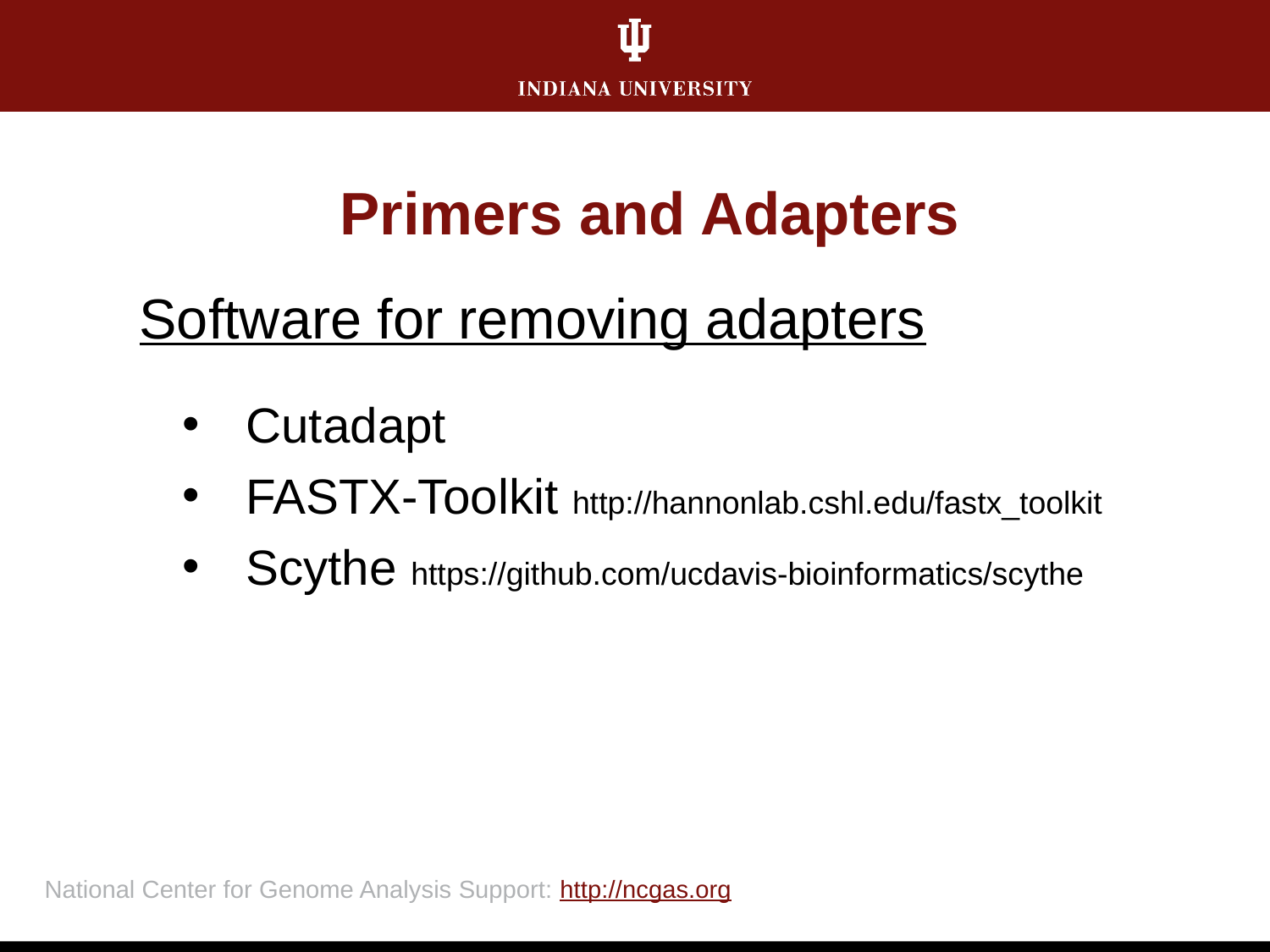

# Primers and Adapters
Software for removing adapters

Cutadapt
FASTX-Toolkit http://hannonlab.cshl.edu/fastx_toolkit
Scythe https://github.com/ucdavis-bioinformatics/scythe
National Center for Genome Analysis Support: http://ncgas.org